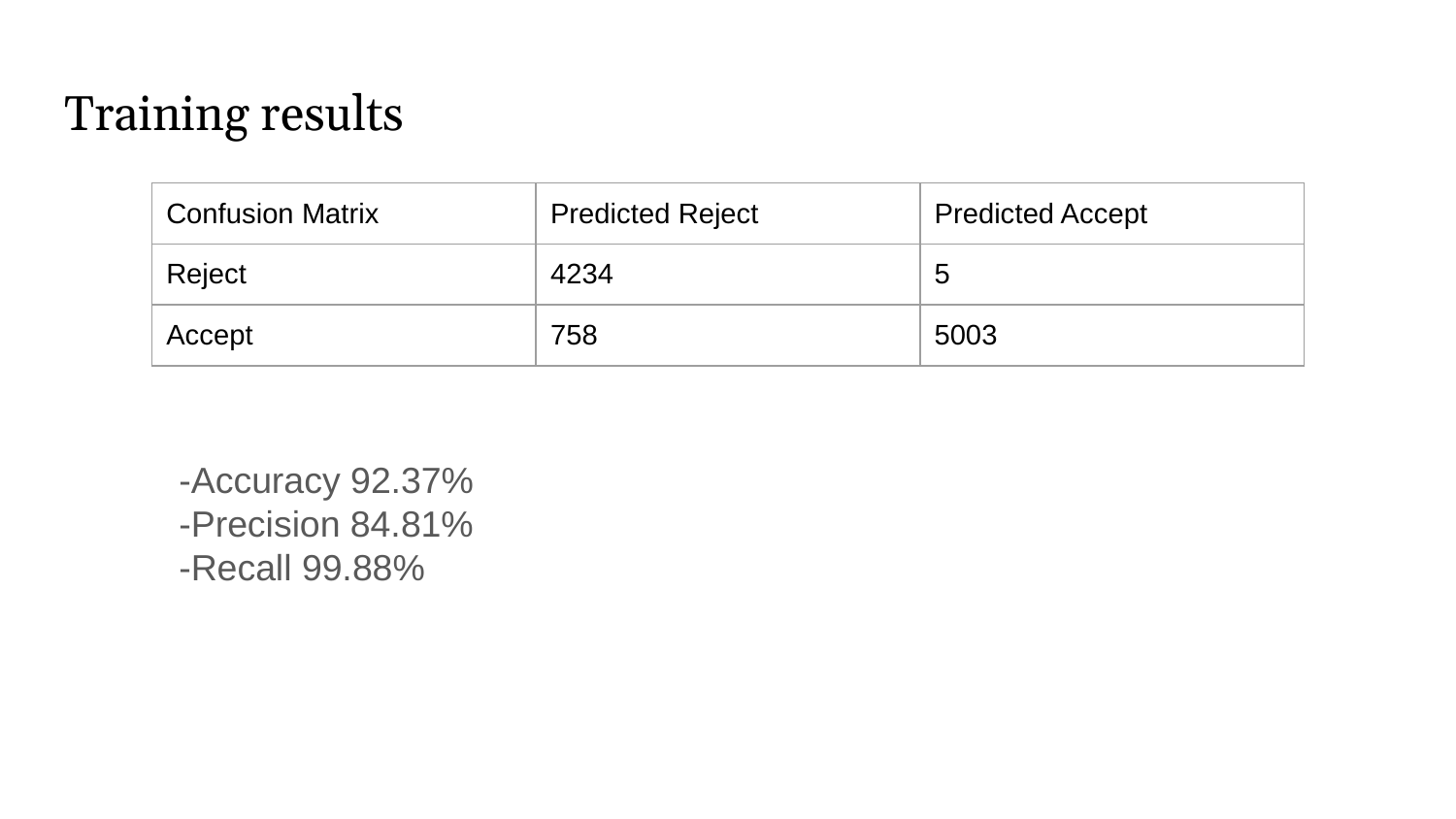

# Training results
| Confusion Matrix | Predicted Reject | Predicted Accept |
| --- | --- | --- |
| Reject | 4234 | 5 |
| Accept | 758 | 5003 |
-Accuracy 92.37%
-Precision 84.81%
-Recall 99.88%